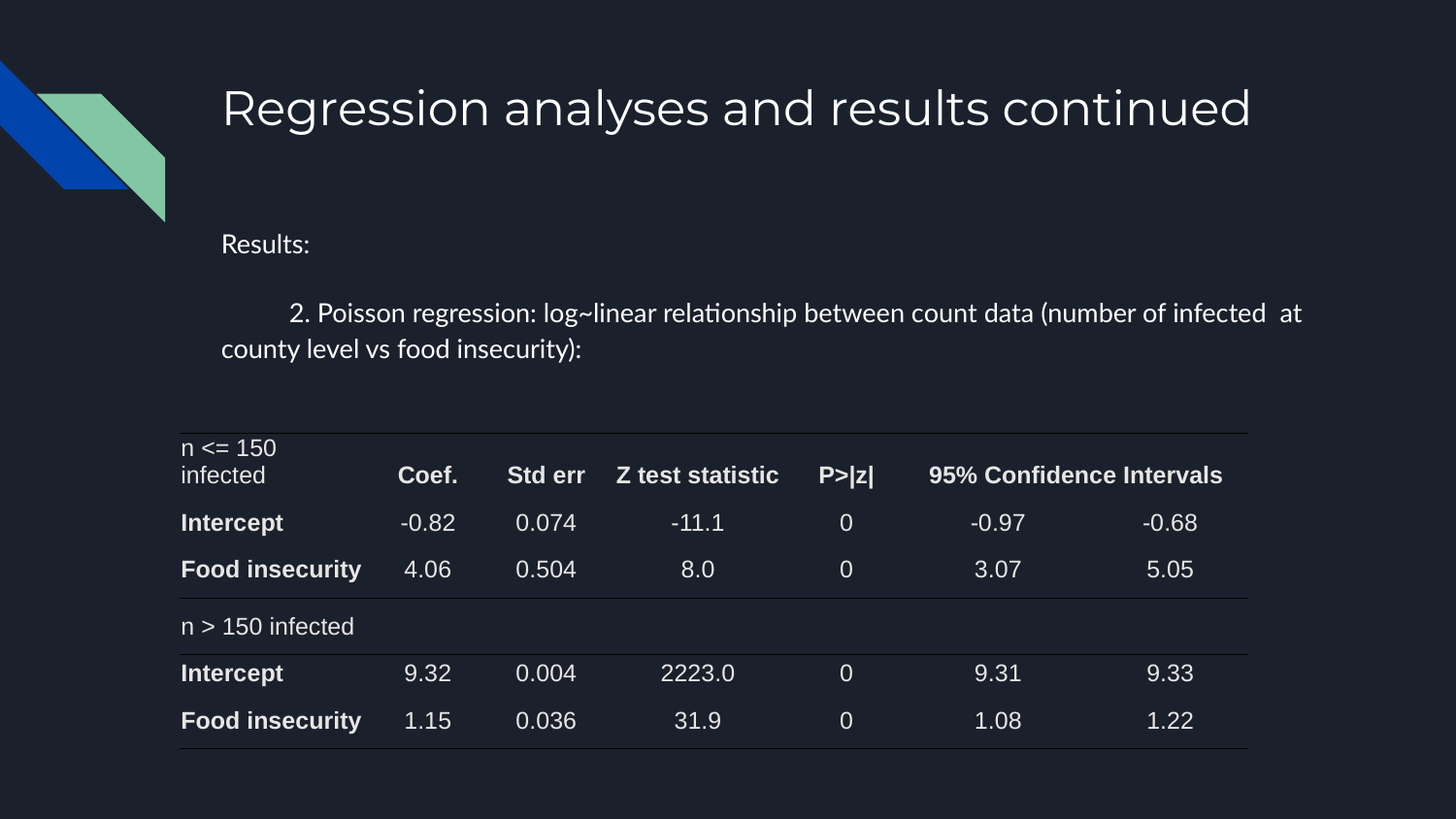

# Regression analyses and results continued
Results:
          2. Poisson regression: log~linear relationship between count data (number of infected  at county level vs food insecurity):

| n <= 150 infected | Coef. | Std err | Z test statistic | P>|z| | 95% Confidence Intervals |  |
| --- | --- | --- | --- | --- | --- | --- |
| Intercept | -0.82 | 0.074 | -11.1 | 0 | -0.97 | -0.68 |
| Food insecurity | 4.06 | 0.504 | 8.0 | 0 | 3.07 | 5.05 |
| n > 150 infected |  |  |  |  |  |  |
| Intercept | 9.32 | 0.004 | 2223.0 | 0 | 9.31 | 9.33 |
| Food insecurity | 1.15 | 0.036 | 31.9 | 0 | 1.08 | 1.22 |